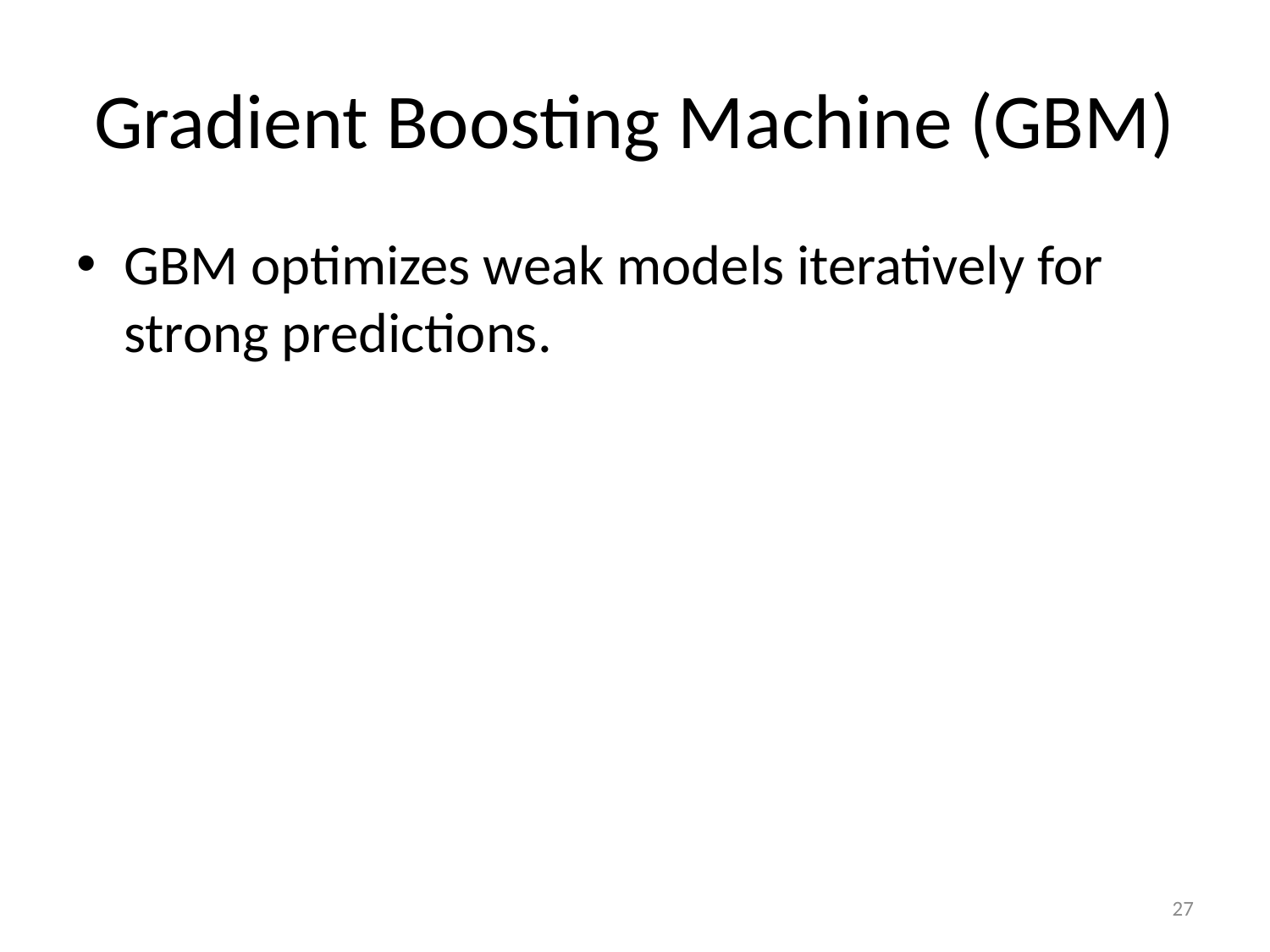

# Gradient Boosting Machine (GBM)
GBM optimizes weak models iteratively for strong predictions.

27